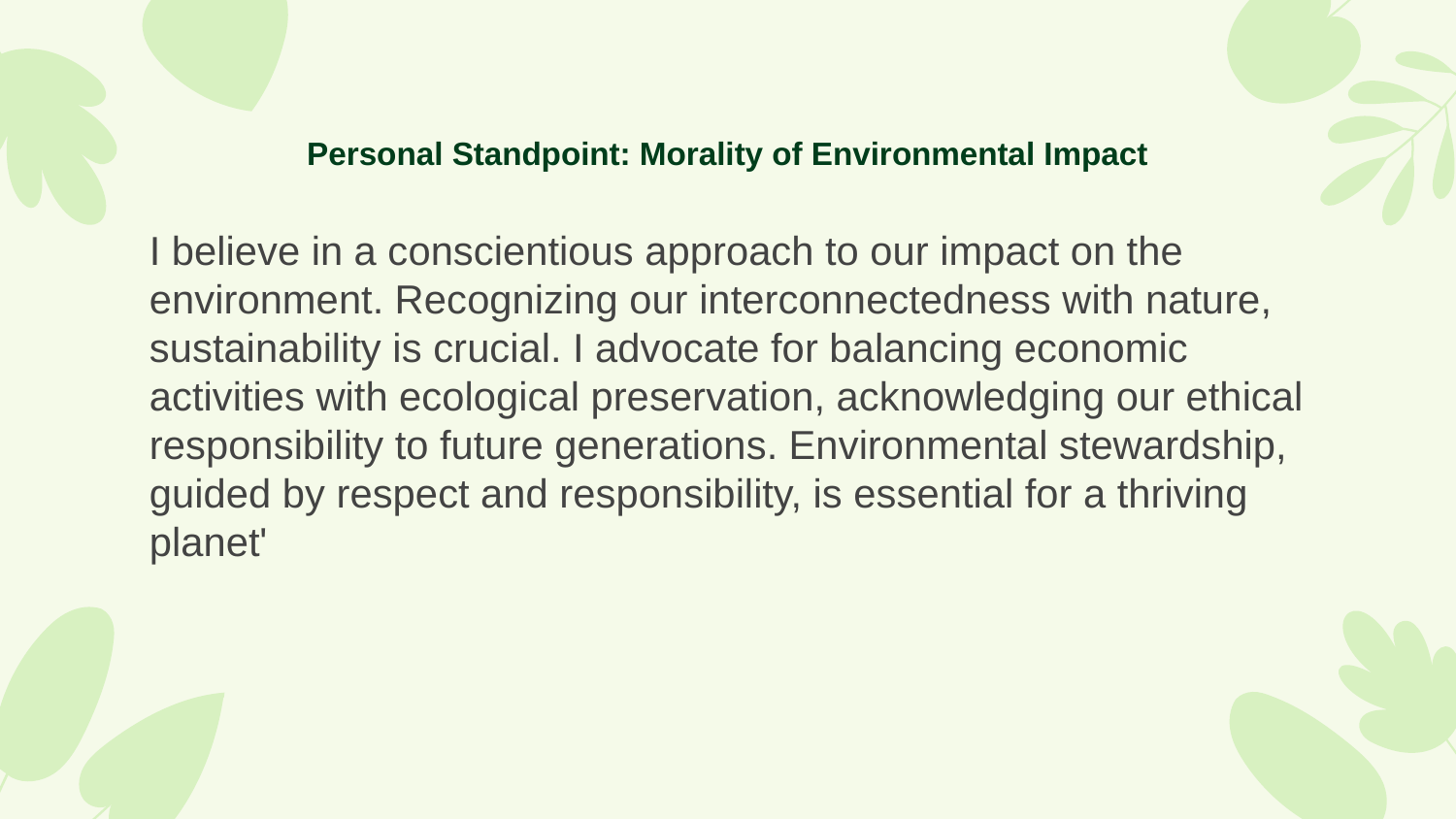

# Personal Standpoint: Morality of Environmental Impact
I believe in a conscientious approach to our impact on the environment. Recognizing our interconnectedness with nature, sustainability is crucial. I advocate for balancing economic activities with ecological preservation, acknowledging our ethical responsibility to future generations. Environmental stewardship, guided by respect and responsibility, is essential for a thriving planet'